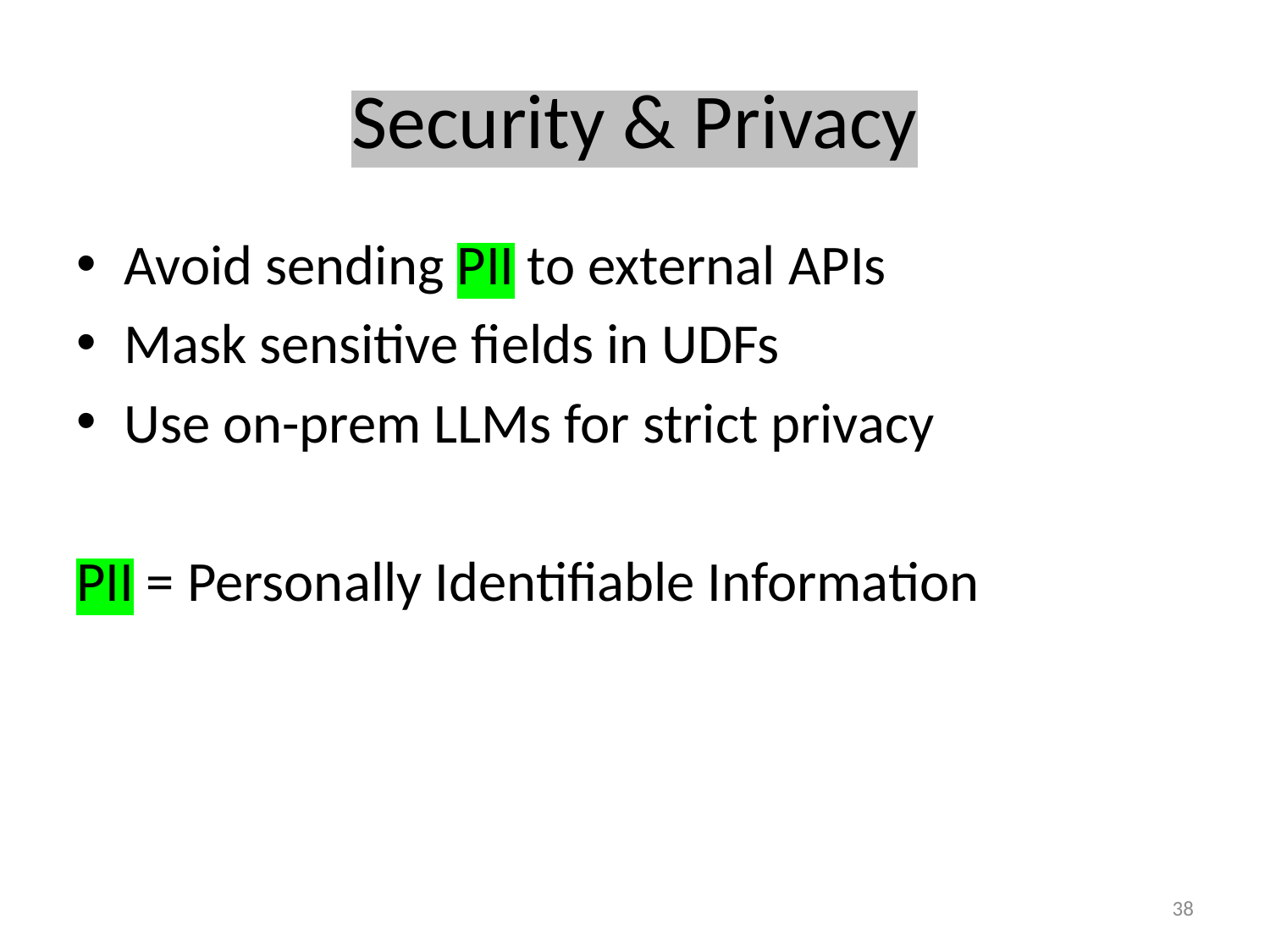

# Security & Privacy
Avoid sending PII to external APIs
Mask sensitive fields in UDFs
Use on-prem LLMs for strict privacy

PII = Personally Identifiable Information
38